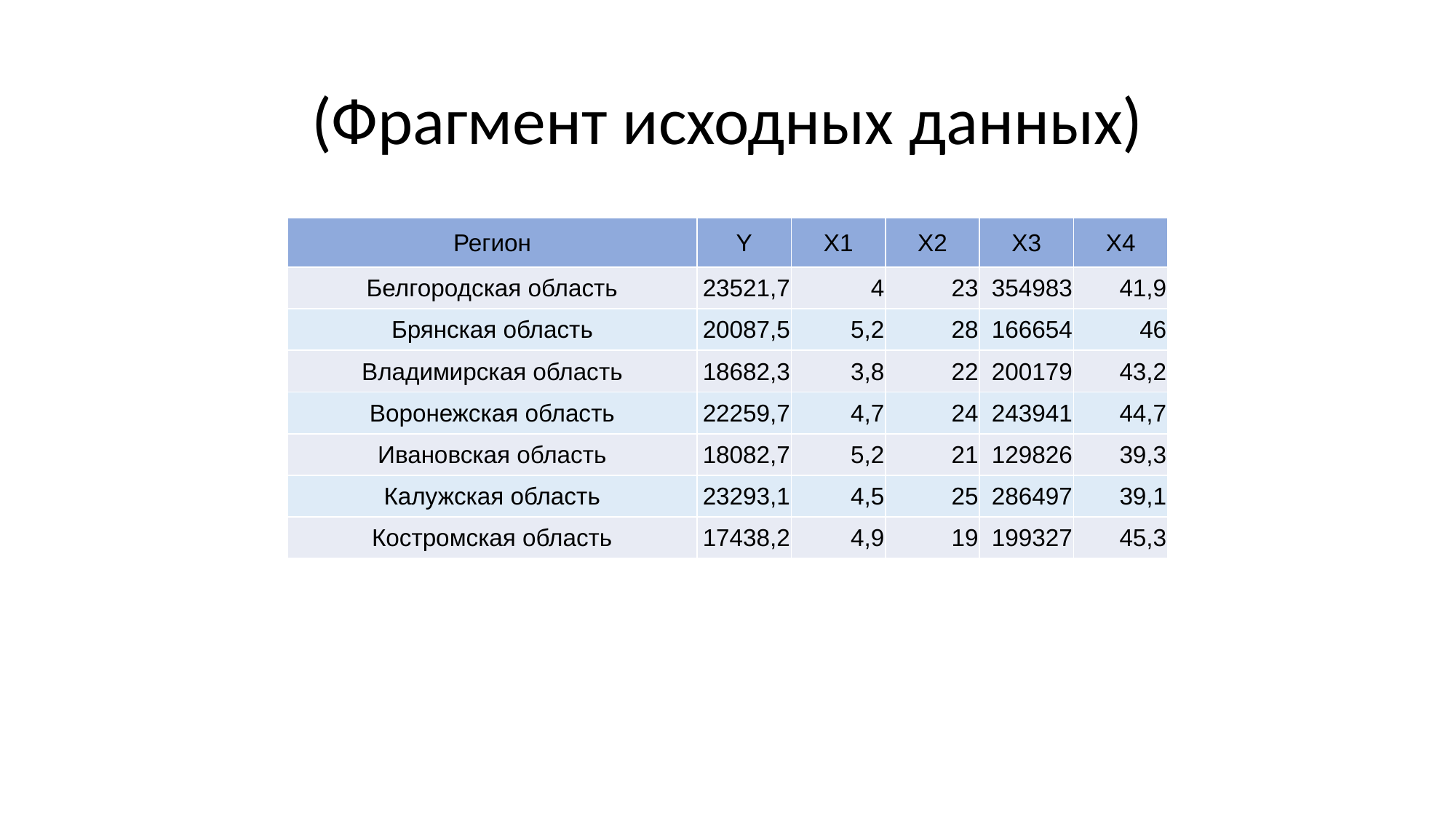

# (Фрагмент исходных данных)

| Регион | Y | X1 | X2 | X3 | X4 |
| --- | --- | --- | --- | --- | --- |
| Белгородская область | 23521,7 | 4 | 23 | 354983 | 41,9 |
| Брянская область | 20087,5 | 5,2 | 28 | 166654 | 46 |
| Владимирская область | 18682,3 | 3,8 | 22 | 200179 | 43,2 |
| Воронежская область | 22259,7 | 4,7 | 24 | 243941 | 44,7 |
| Ивановская область | 18082,7 | 5,2 | 21 | 129826 | 39,3 |
| Калужская область | 23293,1 | 4,5 | 25 | 286497 | 39,1 |
| Костромская область | 17438,2 | 4,9 | 19 | 199327 | 45,3 |